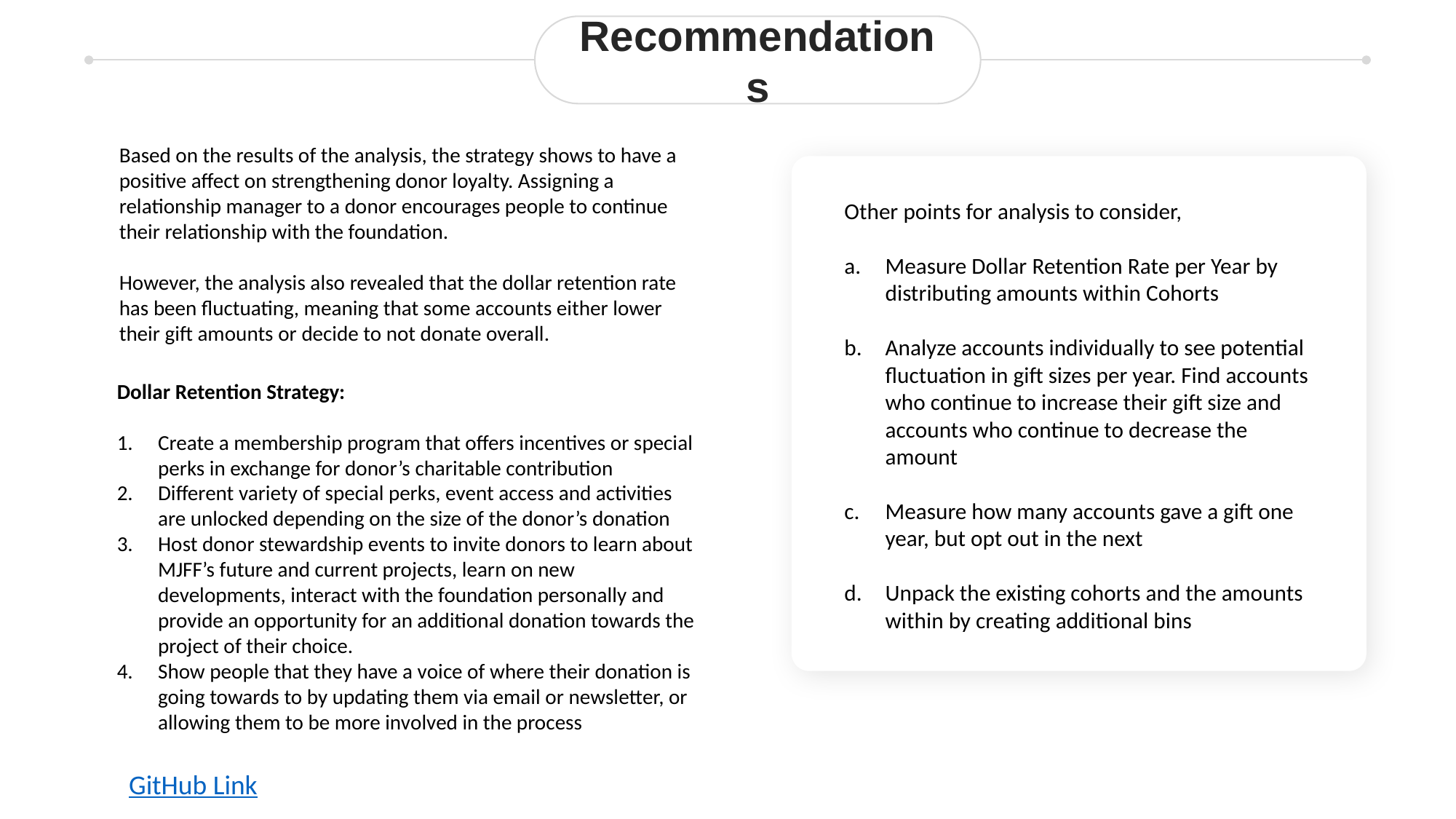

Recommendations
Based on the results of the analysis, the strategy shows to have a positive affect on strengthening donor loyalty. Assigning a relationship manager to a donor encourages people to continue their relationship with the foundation.

However, the analysis also revealed that the dollar retention rate has been fluctuating, meaning that some accounts either lower their gift amounts or decide to not donate overall.

Other points for analysis to consider,

Measure Dollar Retention Rate per Year by distributing amounts within Cohorts

Analyze accounts individually to see potential fluctuation in gift sizes per year. Find accounts who continue to increase their gift size and accounts who continue to decrease the amount

Measure how many accounts gave a gift one year, but opt out in the next

Unpack the existing cohorts and the amounts within by creating additional bins

Dollar Retention Strategy:

Create a membership program that offers incentives or special perks in exchange for donor’s charitable contribution
Different variety of special perks, event access and activities are unlocked depending on the size of the donor’s donation
Host donor stewardship events to invite donors to learn about MJFF’s future and current projects, learn on new developments, interact with the foundation personally and provide an opportunity for an additional donation towards the project of their choice.
Show people that they have a voice of where their donation is going towards to by updating them via email or newsletter, or allowing them to be more involved in the process
GitHub Link